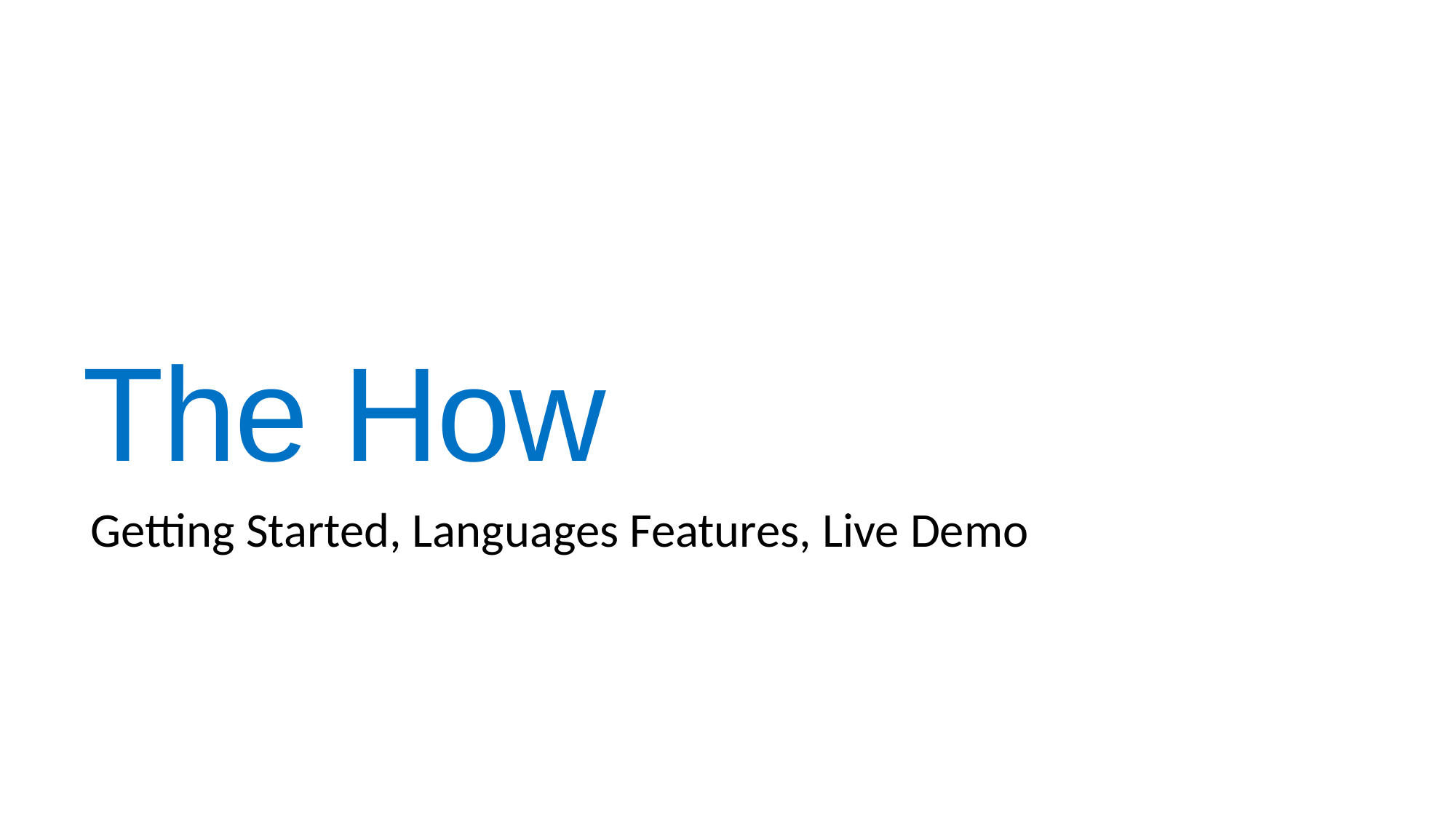

# The How
Getting Started, Languages Features, Live Demo